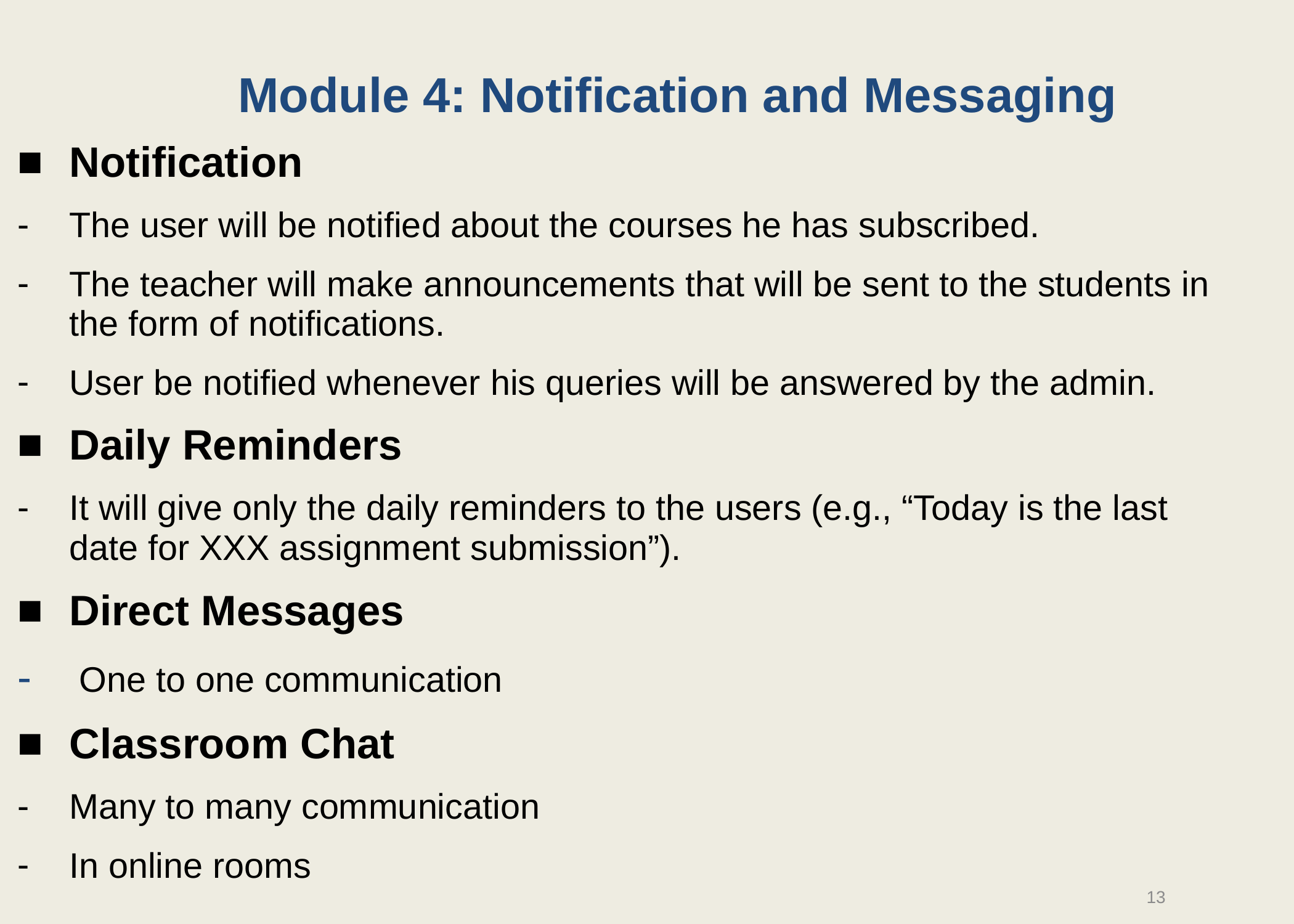

# Module 4: Notification and Messaging
Notification
The user will be notified about the courses he has subscribed.
The teacher will make announcements that will be sent to the students in the form of notifications.
User be notified whenever his queries will be answered by the admin.
Daily Reminders
It will give only the daily reminders to the users (e.g., “Today is the last date for XXX assignment submission”).
Direct Messages
-    One to one communication
Classroom Chat
Many to many communication
In online rooms
13